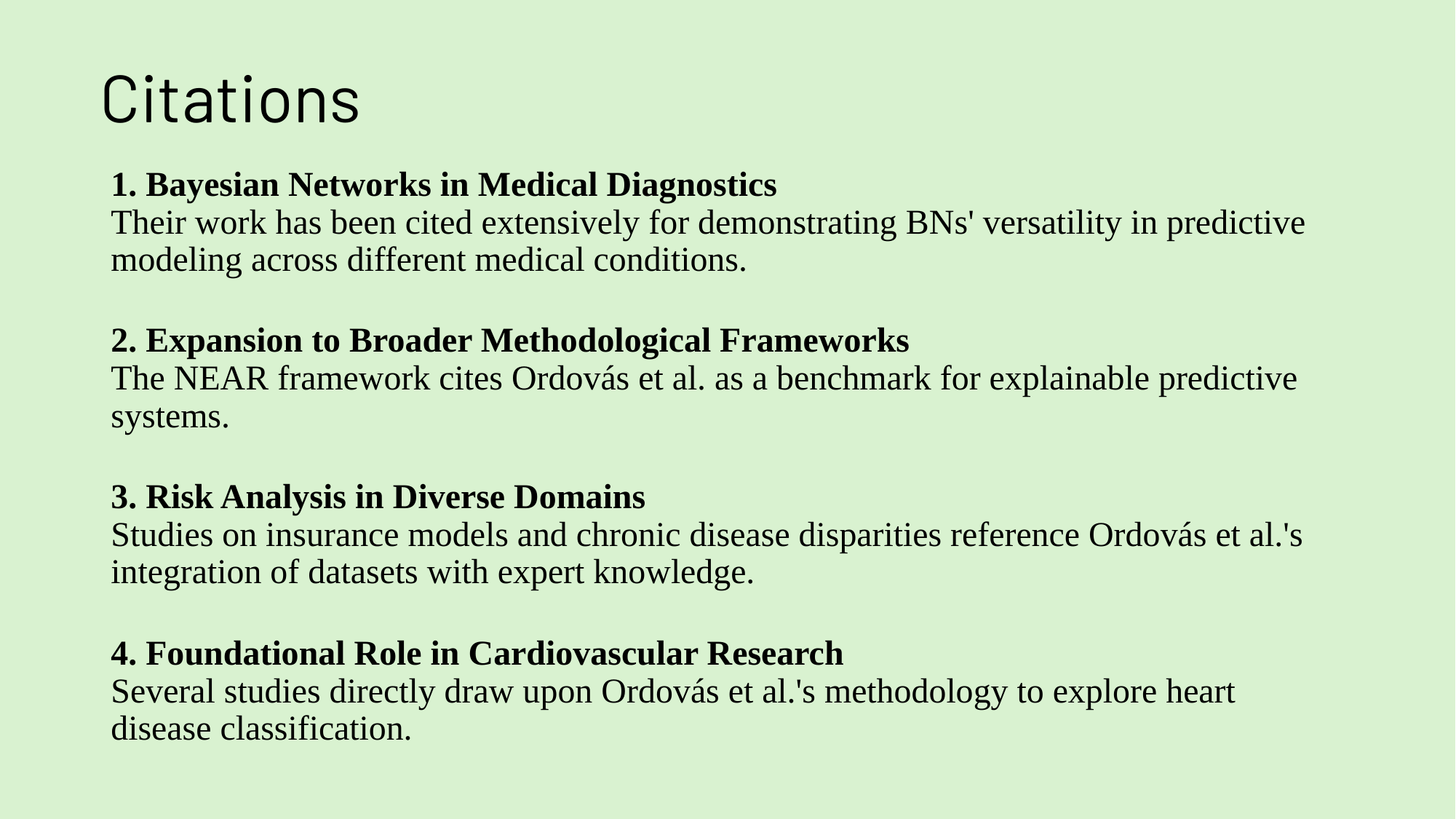

# Citations
1. Bayesian Networks in Medical Diagnostics
Their work has been cited extensively for demonstrating BNs' versatility in predictive modeling across different medical conditions.

2. Expansion to Broader Methodological Frameworks
The NEAR framework cites Ordovás et al. as a benchmark for explainable predictive systems.

3. Risk Analysis in Diverse Domains
Studies on insurance models and chronic disease disparities reference Ordovás et al.'s integration of datasets with expert knowledge.

4. Foundational Role in Cardiovascular Research
Several studies directly draw upon Ordovás et al.'s methodology to explore heart disease classification.